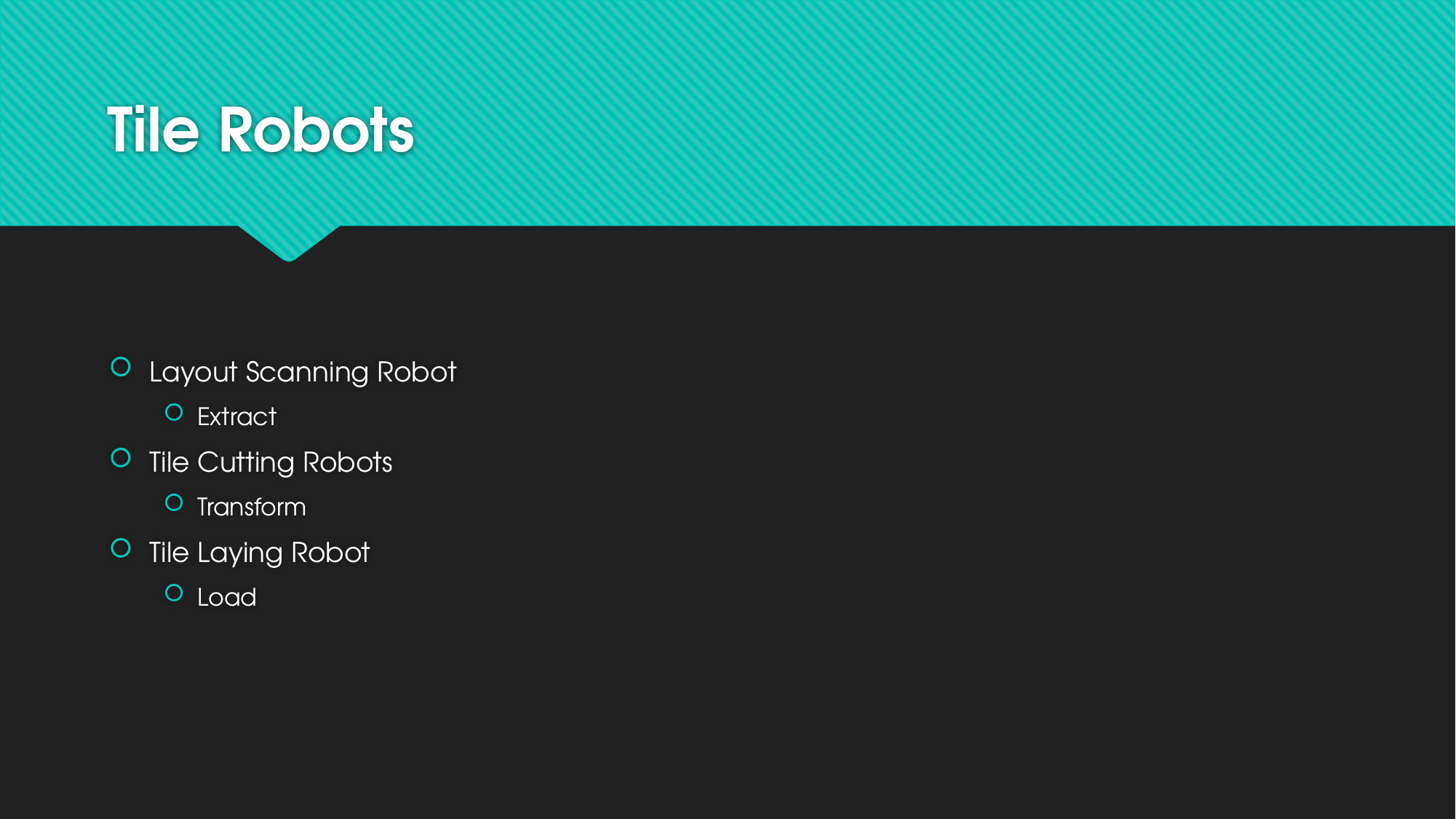

# Tile Robots
Layout Scanning Robot
Extract
Tile Cutting Robots
Transform
Tile Laying Robot
Load